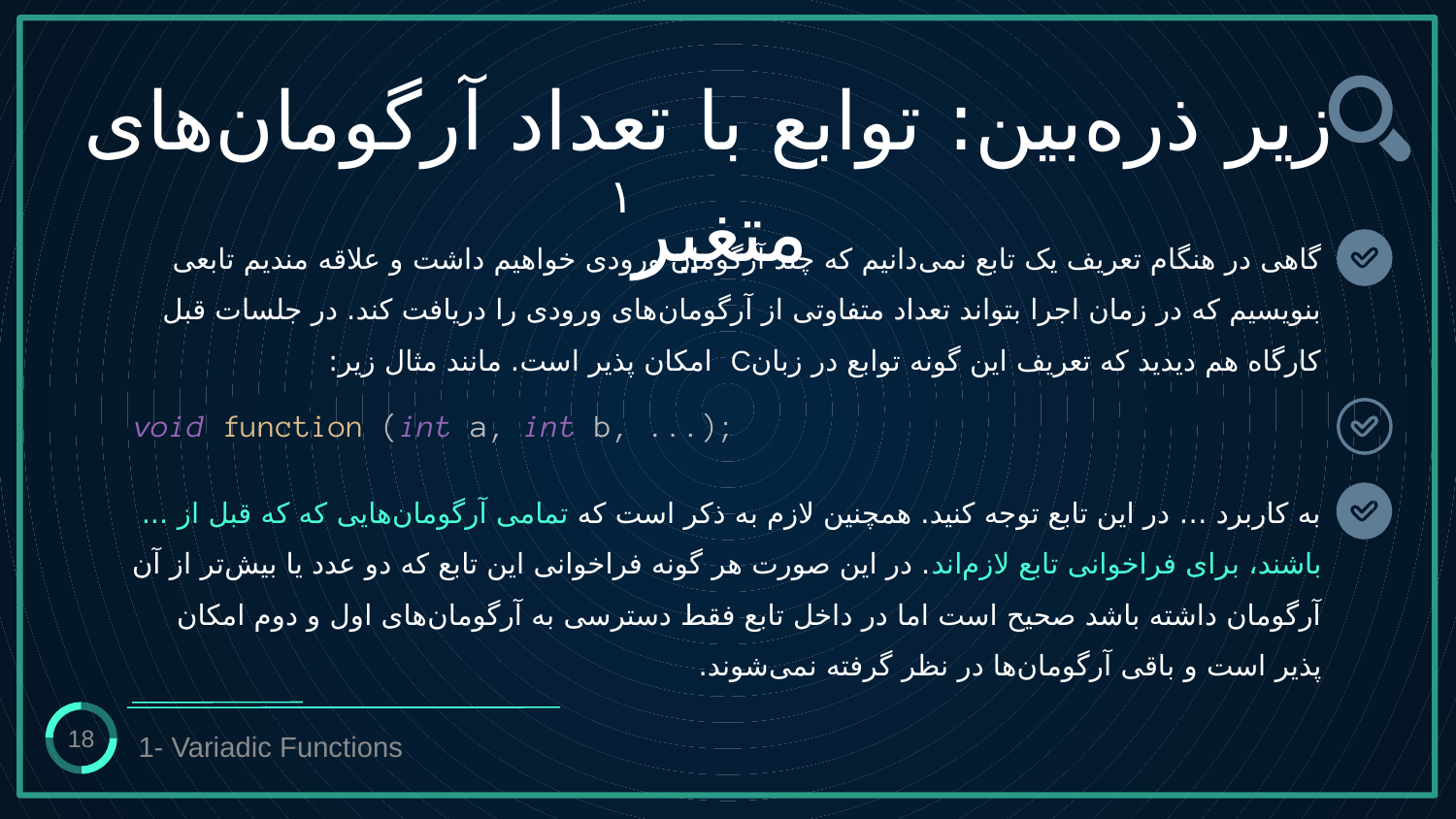

زیر ذره‌بین: توابع با تعداد آرگومان‌های متغیر۱

# گاهی در هنگام تعریف یک تابع نمی‌دانیم که چند آرگومان ورودی خواهیم داشت و علاقه مندیم تابعی بنویسیم که در زمان اجرا بتواند تعداد متفاوتی از آرگومان‌های ورودی را دریافت کند. در جلسات قبل کارگاه هم دیدید که تعریف این گونه توابع در زبانC  امکان پذیر است. مانند مثال زیر: به کاربرد … در این تابع توجه کنید. همچنین لازم به ذکر است که تمامی آرگومان‌هایی که که قبل از ... باشند، برای فراخوانی تابع لازم‌اند. در این صورت هر گونه فراخوانی این تابع که دو عدد یا بیش‌تر از آن آرگومان داشته باشد صحیح است اما در داخل تابع فقط دسترسی به آرگومان‌های اول و دوم امکان پذیر است و باقی آرگومان‌ها در نظر گرفته نمی‌شوند.

void function (int a, int b, ...);

18
1- Variadic Functions